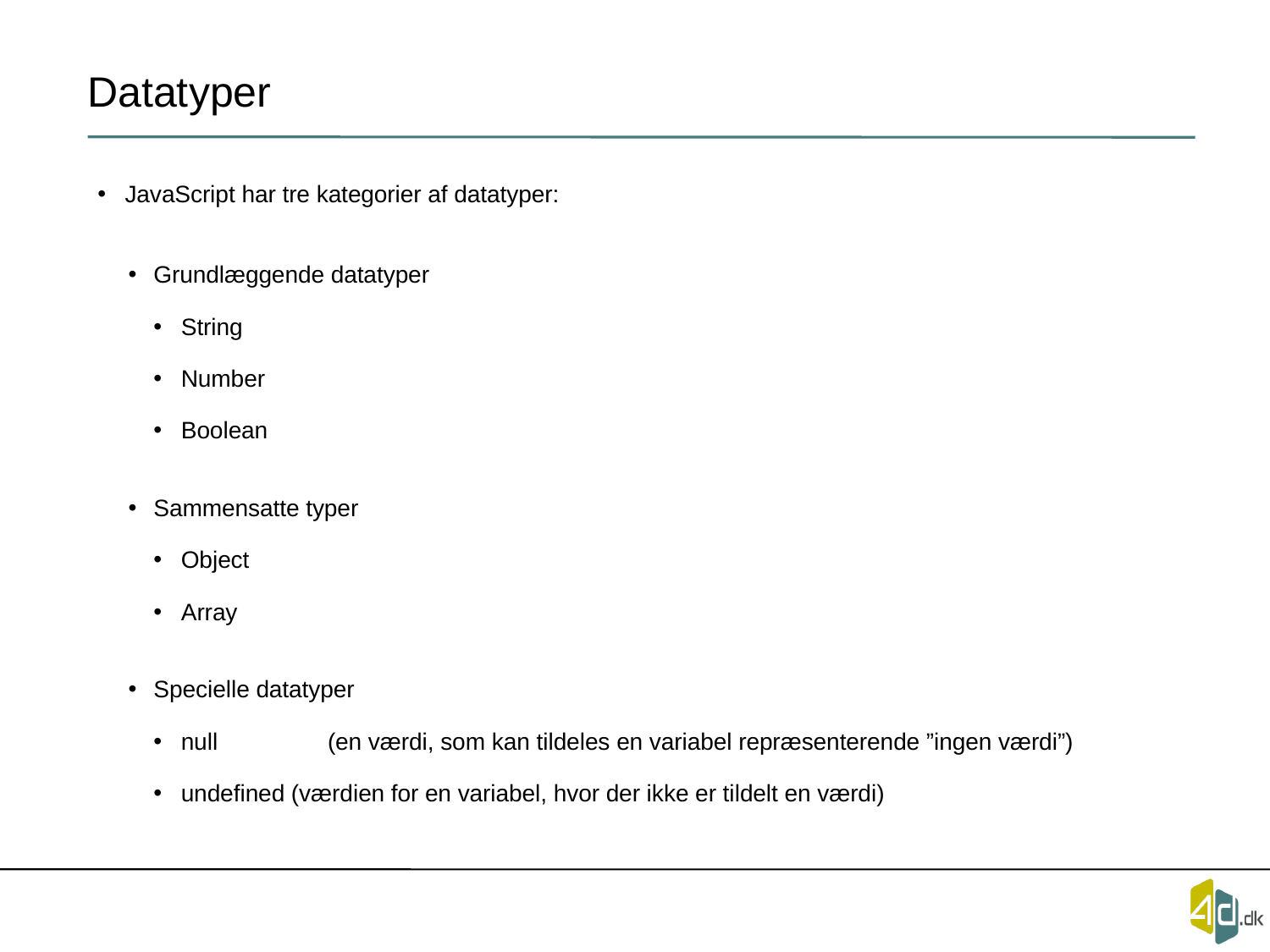

# Datatyper
JavaScript har tre kategorier af datatyper:
Grundlæggende datatyper
String
Number
Boolean
Sammensatte typer
Object
Array
Specielle datatyper
null	   (en værdi, som kan tildeles en variabel repræsenterende ”ingen værdi”)
undefined (værdien for en variabel, hvor der ikke er tildelt en værdi)